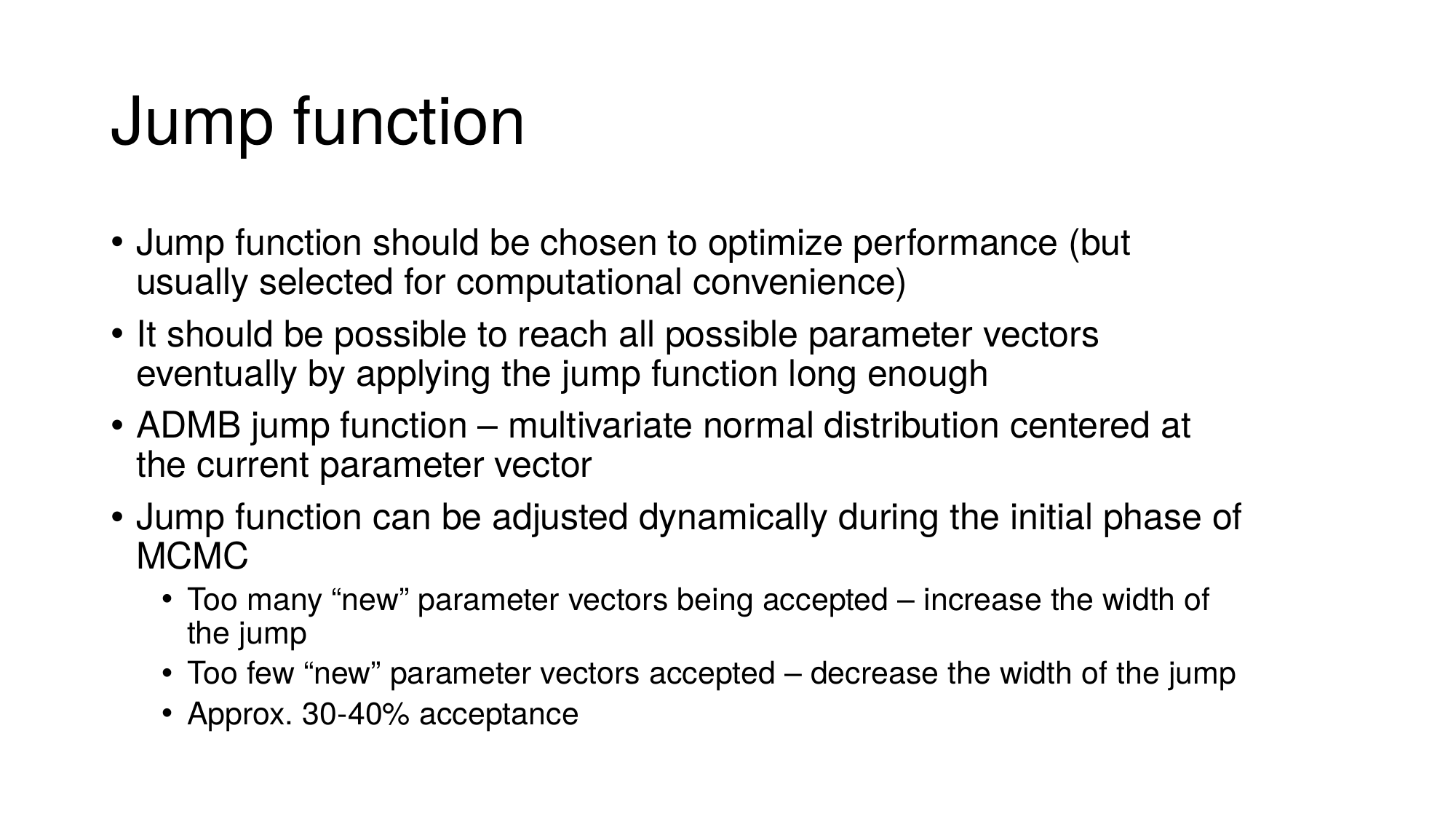

# Jump function
Jump function should be chosen to optimize performance (but usually selected for computational convenience)
It should be possible to reach all possible parameter vectors eventually by applying the jump function long enough
ADMB jump function – multivariate normal distribution centered at the current parameter vector
Jump function can be adjusted dynamically during the initial phase of MCMC
Too many “new” parameter vectors being accepted – increase the width of the jump
Too few “new” parameter vectors accepted – decrease the width of the jump
Approx. 30-40% acceptance